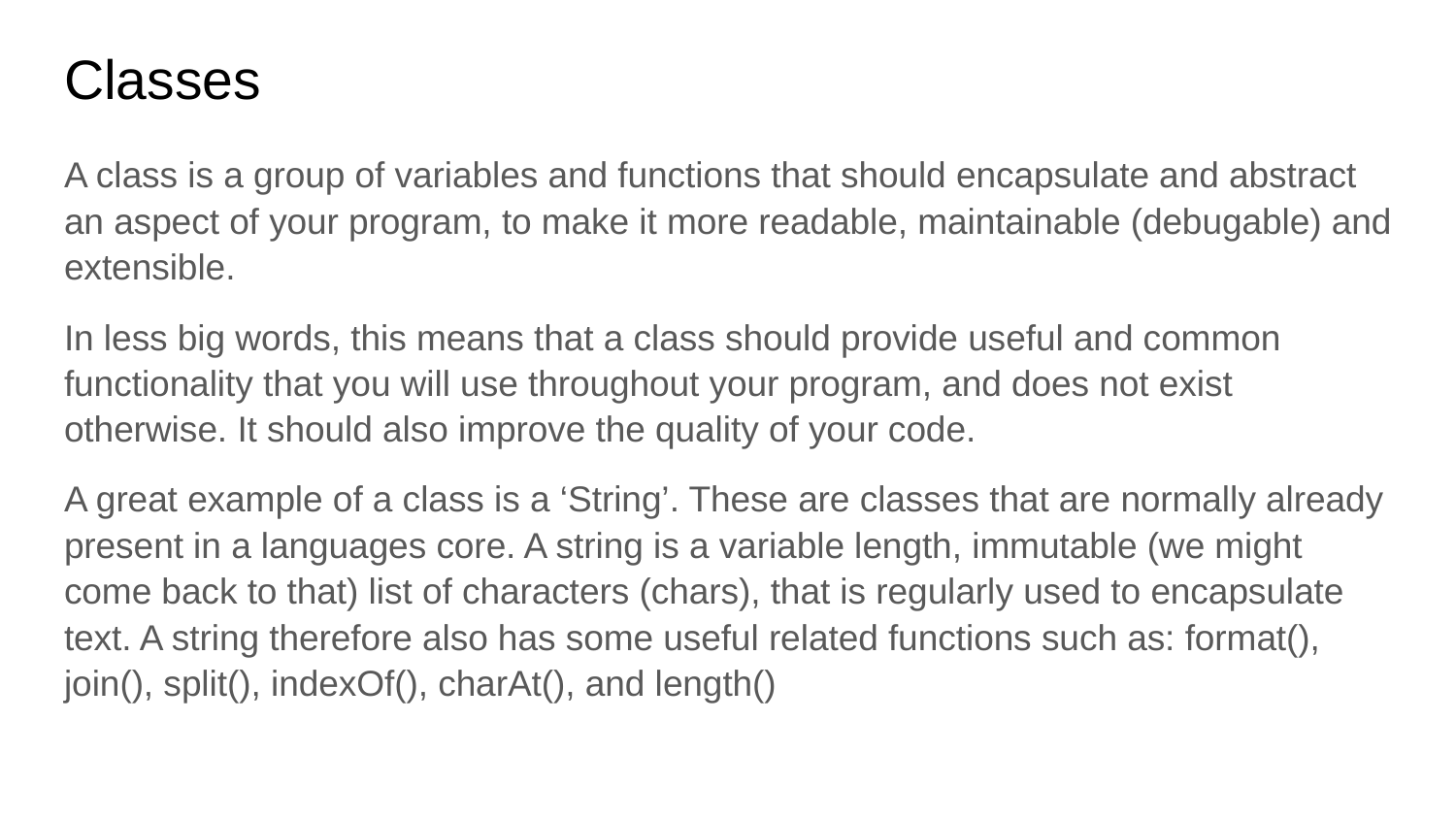

# Classes
A class is a group of variables and functions that should encapsulate and abstract an aspect of your program, to make it more readable, maintainable (debugable) and extensible.
In less big words, this means that a class should provide useful and common functionality that you will use throughout your program, and does not exist otherwise. It should also improve the quality of your code.
A great example of a class is a ‘String’. These are classes that are normally already present in a languages core. A string is a variable length, immutable (we might come back to that) list of characters (chars), that is regularly used to encapsulate text. A string therefore also has some useful related functions such as: format(), join(), split(), indexOf(), charAt(), and length()